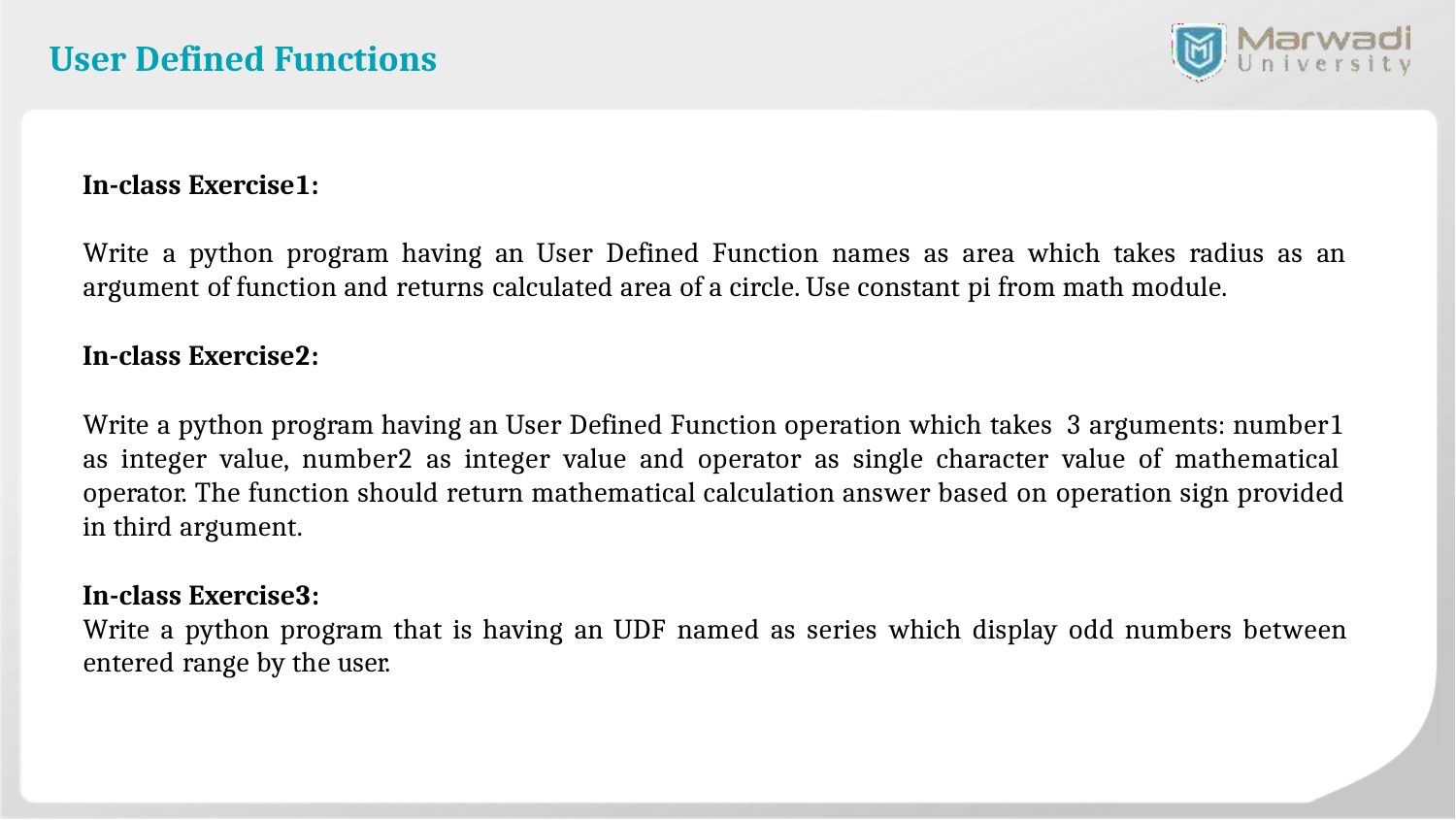

# User Defined Functions
In-class Exercise1:

Write a python program having an User Defined Function names as area which takes radius as an
argument of function and returns calculated area of a circle. Use constant pi from math module.

In-class Exercise2:

Write a python program having an User Defined Function operation which takes 3 arguments: number1  as integer value, number2 as integer value and operator as single character value of mathematical  operator. The function should return mathematical calculation answer based on operation sign provided  in third argument.

In-class Exercise3:
Write a python program that is having an UDF named as series which display odd numbers between
entered range by the user.